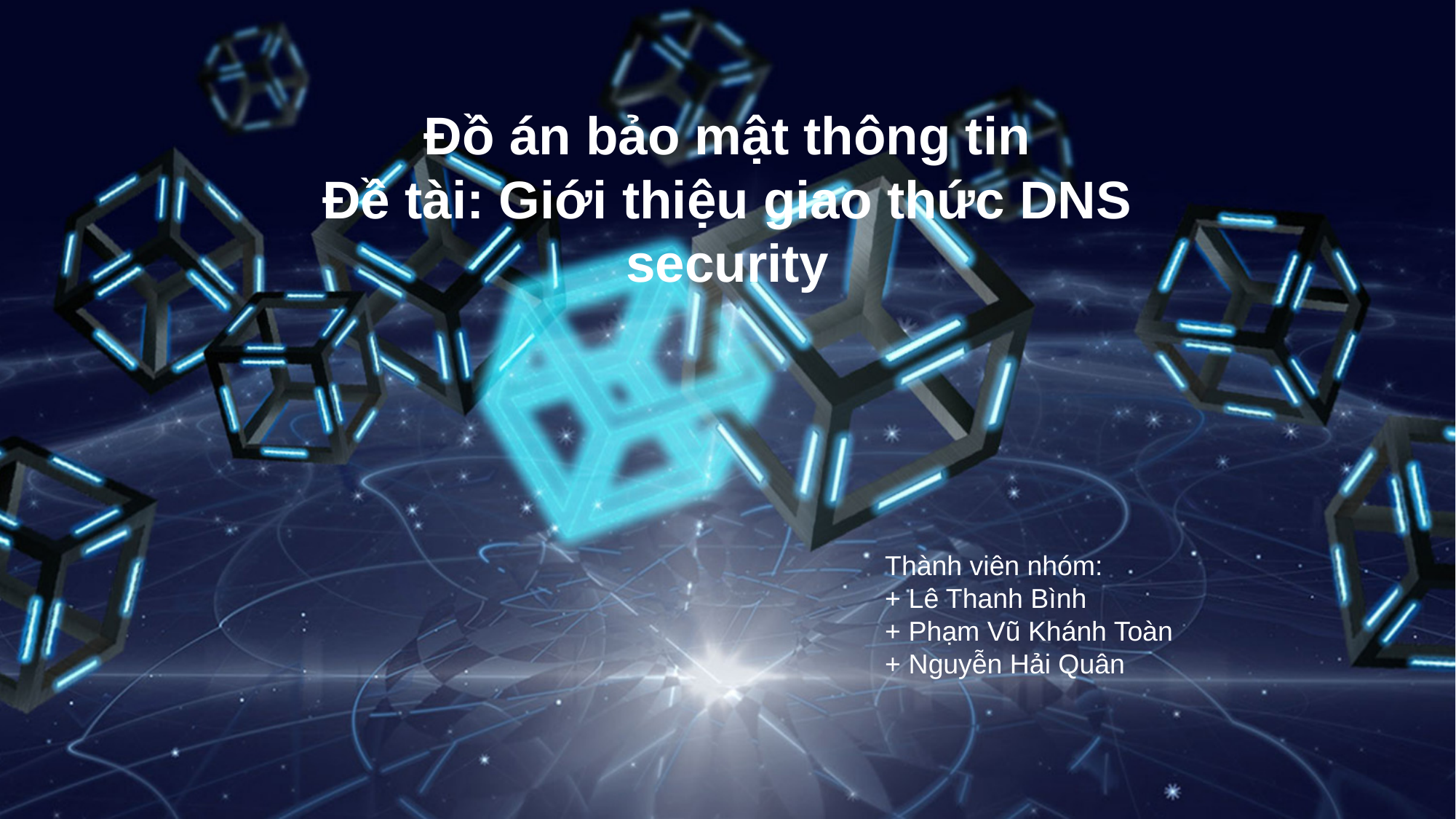

Đồ án bảo mật thông tin
Đề tài: Giới thiệu giao thức DNS security
Thành viên nhóm:
+ Lê Thanh Bình
+ Phạm Vũ Khánh Toàn
+ Nguyễn Hải Quân